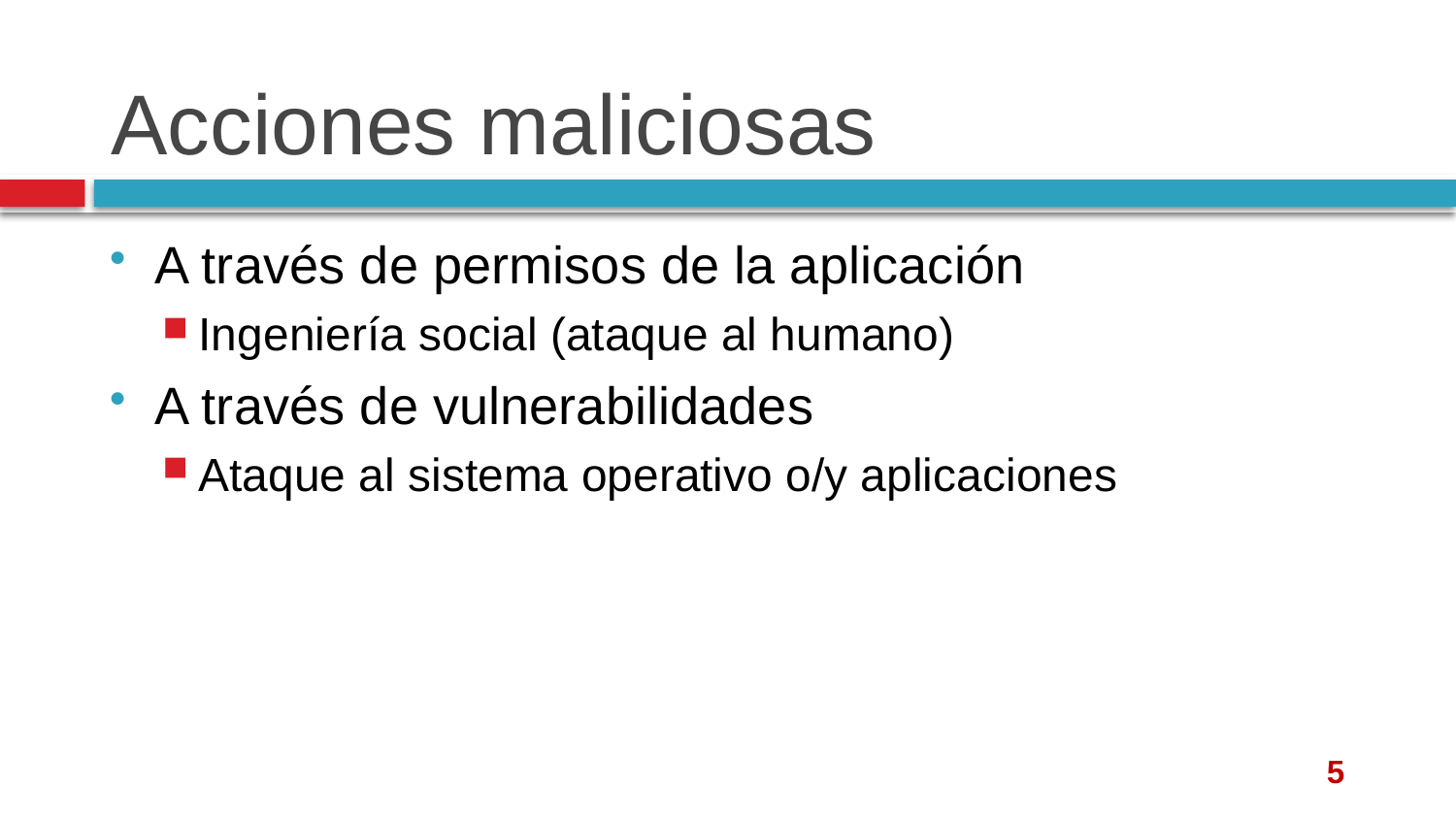

# Acciones maliciosas
A través de permisos de la aplicación
Ingeniería social (ataque al humano)
A través de vulnerabilidades
Ataque al sistema operativo o/y aplicaciones

5